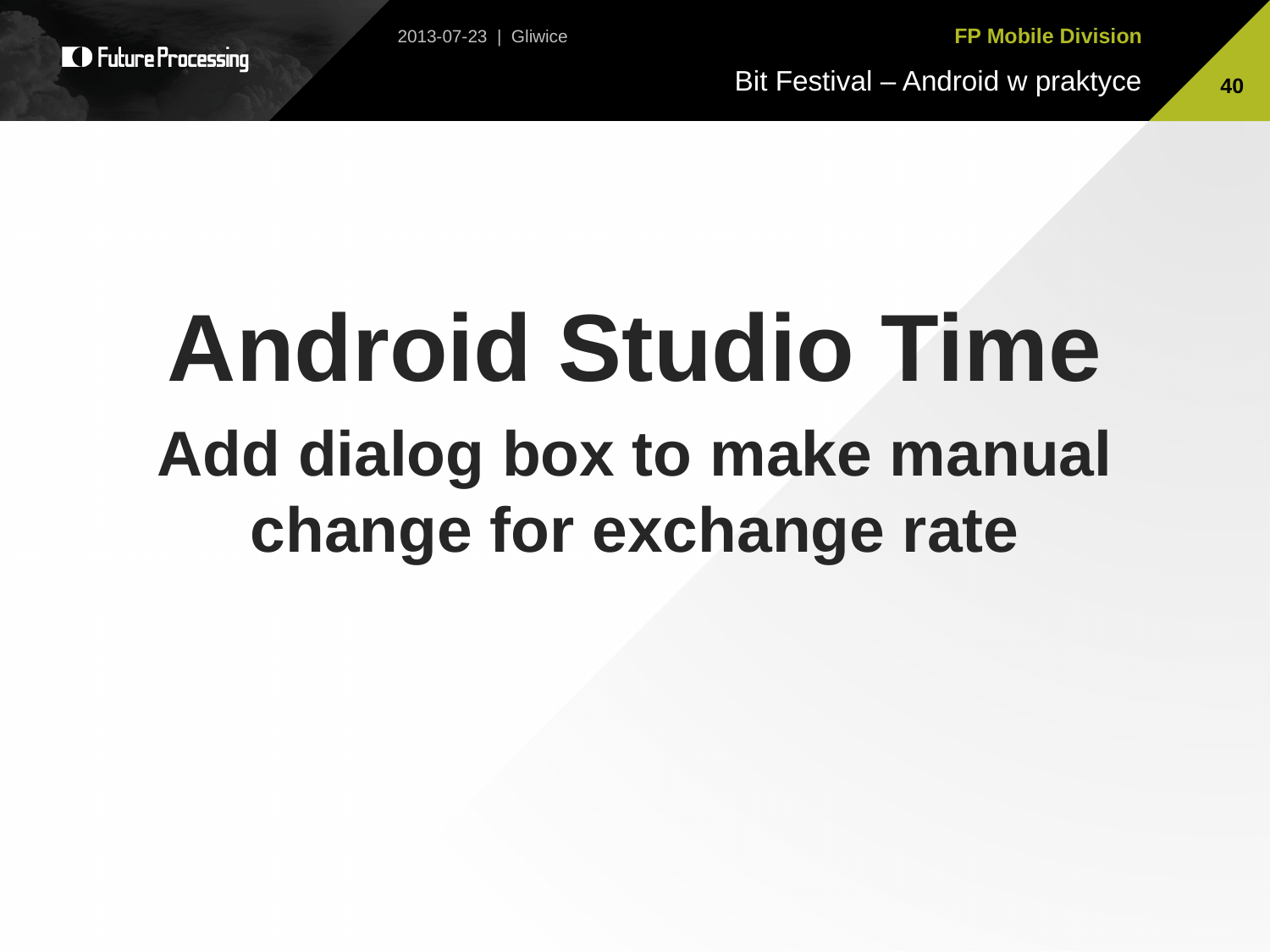

2013-07-23  |  Gliwice
40

Android Studio Time
Add dialog box to make manual change for exchange rate